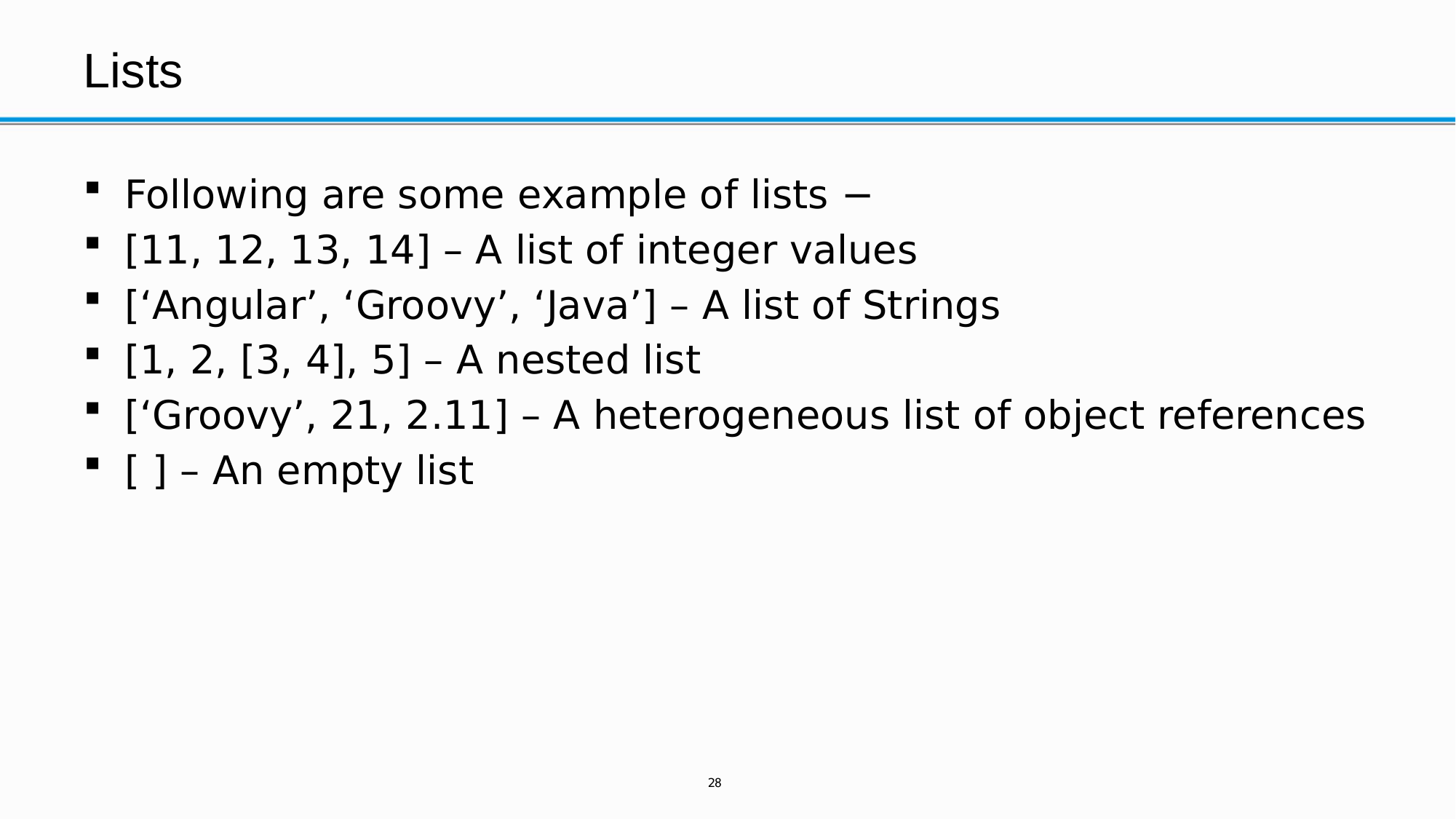

# Lists
Following are some example of lists −
[11, 12, 13, 14] – A list of integer values
[‘Angular’, ‘Groovy’, ‘Java’] – A list of Strings
[1, 2, [3, 4], 5] – A nested list
[‘Groovy’, 21, 2.11] – A heterogeneous list of object references
[ ] – An empty list